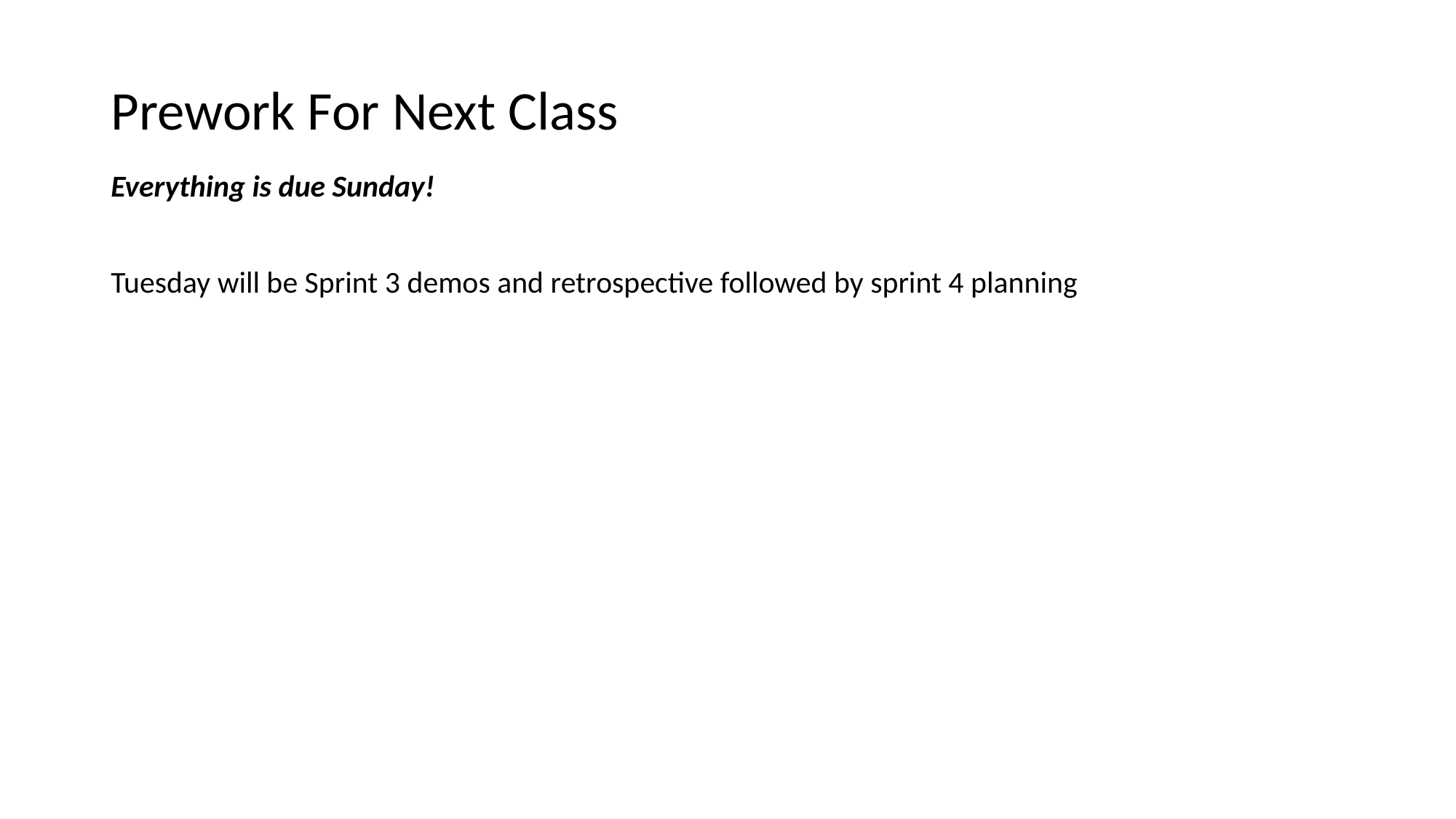

# Prework For Next Class
Everything is due Sunday!

Tuesday will be Sprint 3 demos and retrospective followed by sprint 4 planning